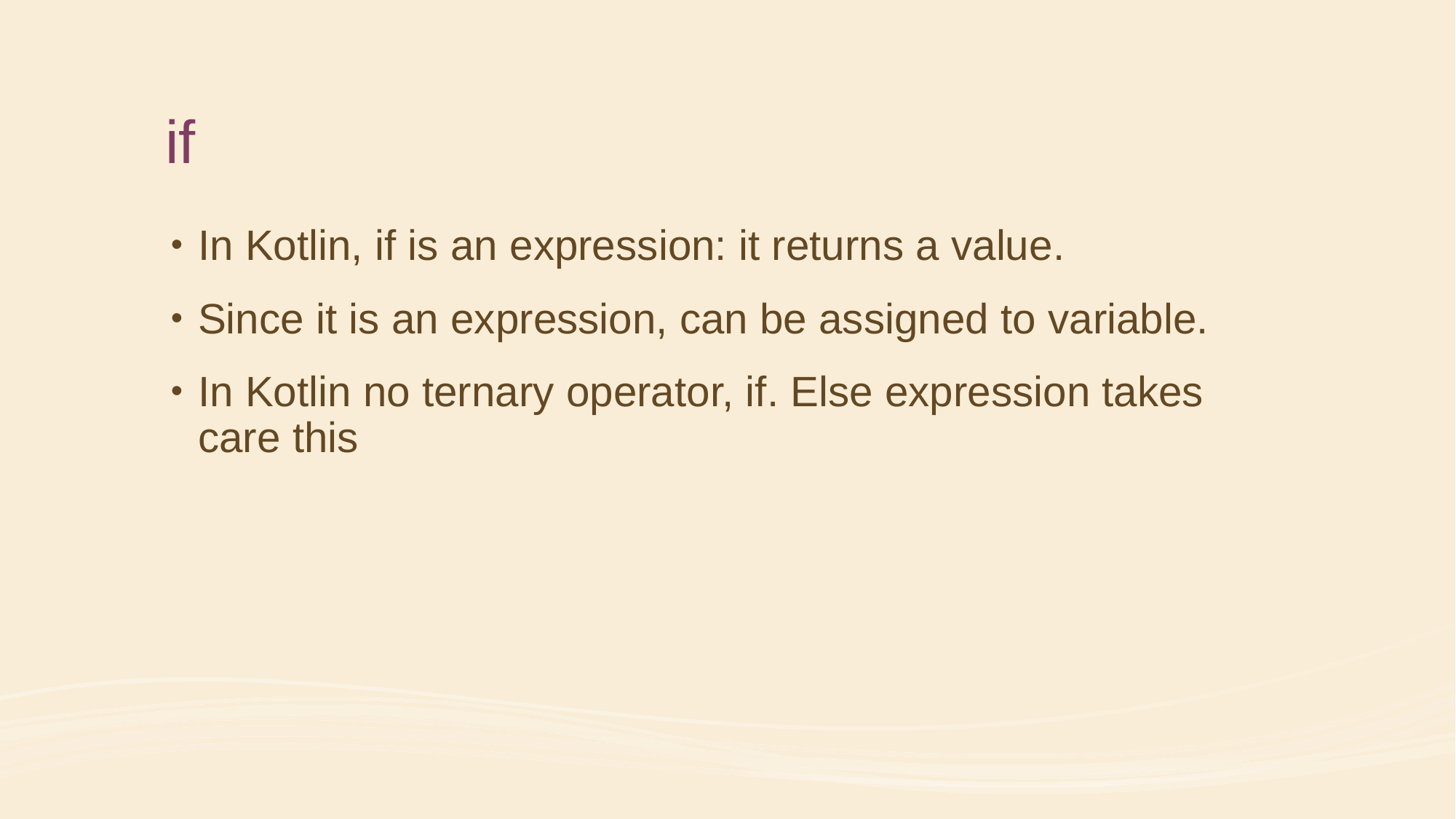

# if
In Kotlin, if is an expression: it returns a value.
Since it is an expression, can be assigned to variable.
In Kotlin no ternary operator, if. Else expression takes care this